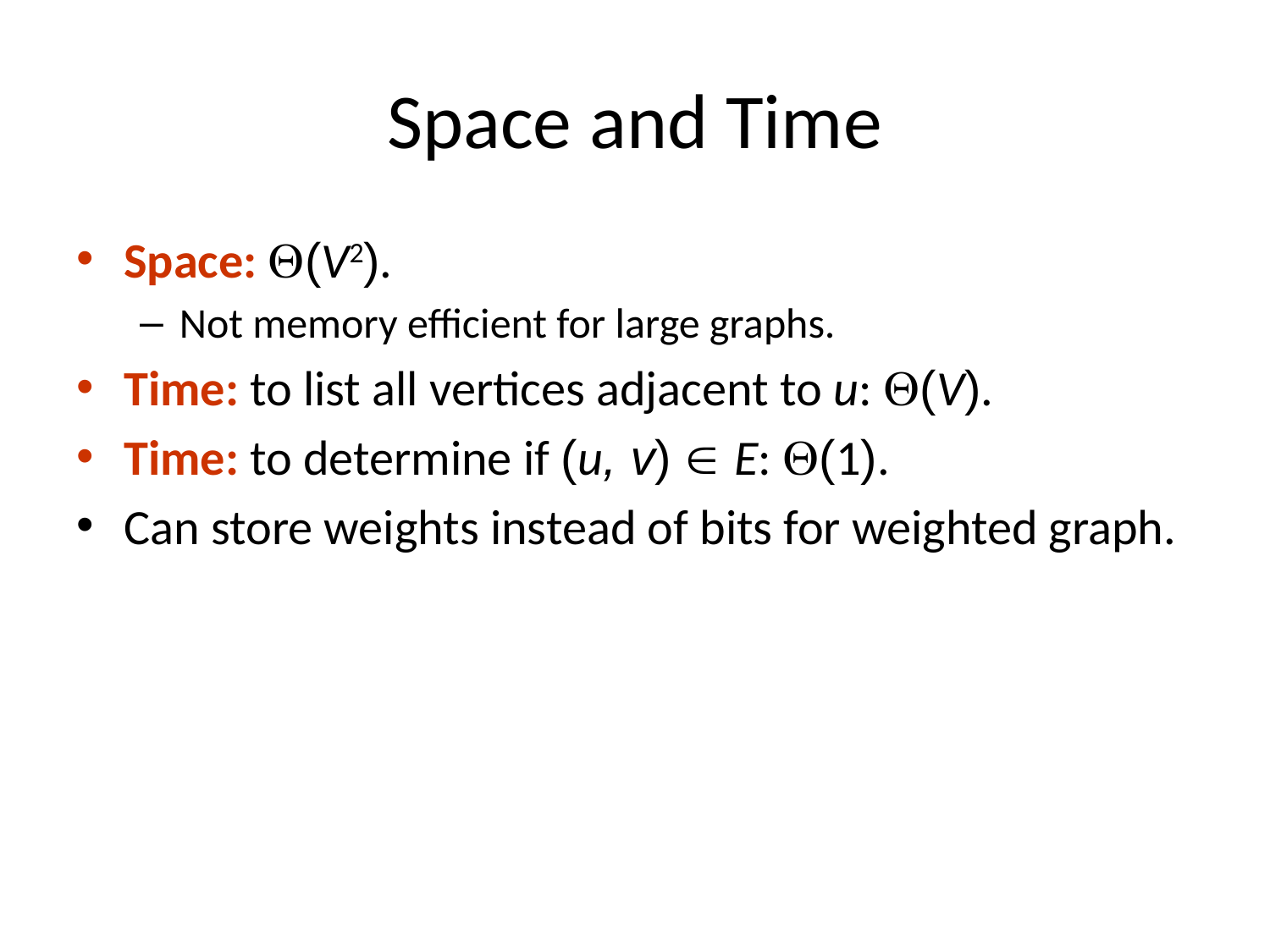

# Space and Time
Space: Θ(V2).
Not memory efficient for large graphs.
Time: to list all vertices adjacent to u: Θ(V).
Time: to determine if (u, v) ∈ E: Θ(1).
Can store weights instead of bits for weighted graph.